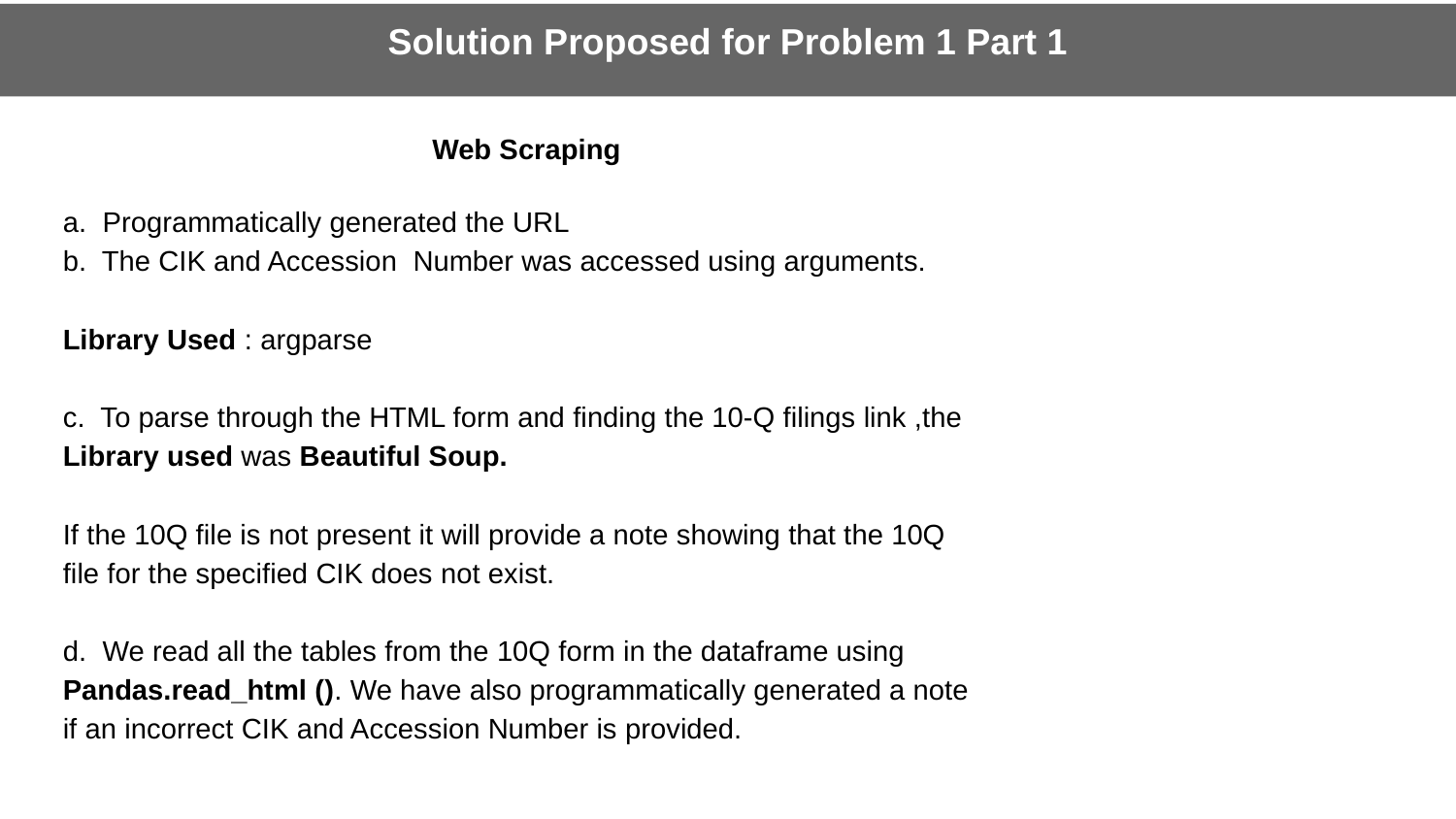

Solution Proposed for Problem 1 Part 1
Web Scraping

a.  Programmatically generated the URL
b.  The CIK and Accession  Number was accessed using arguments.

Library Used : argparse

c.  To parse through the HTML form and finding the 10-Q filings link ,the Library used was Beautiful Soup.

If the 10Q file is not present it will provide a note showing that the 10Q file for the specified CIK does not exist.

d.  We read all the tables from the 10Q form in the dataframe using Pandas.read_html (). We have also programmatically generated a note if an incorrect CIK and Accession Number is provided.